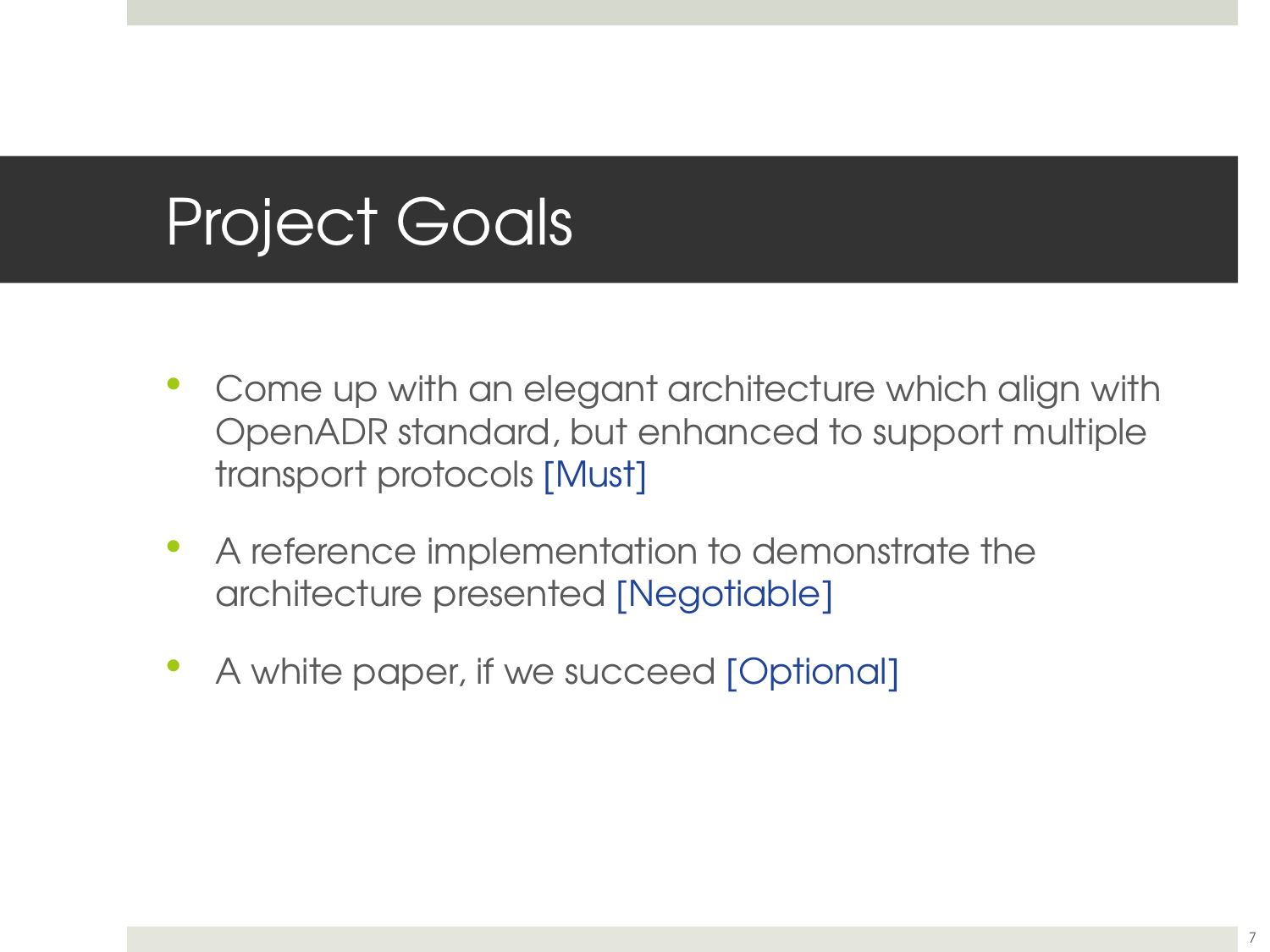

# Project Goals
Come up with an elegant architecture which align with OpenADR standard, but enhanced to support multiple transport protocols [Must]
A reference implementation to demonstrate the architecture presented [Negotiable]
A white paper, if we succeed [Optional]
7